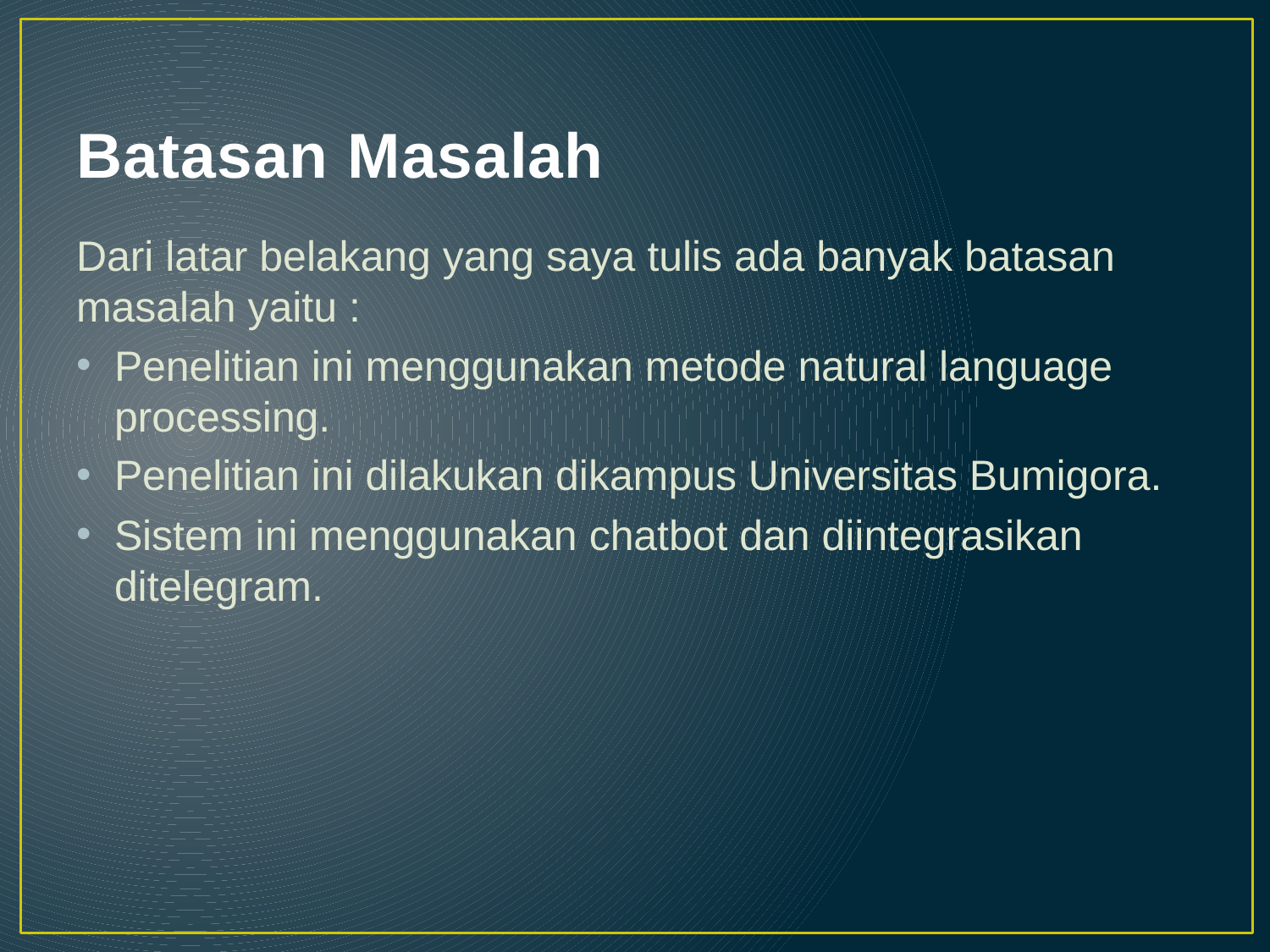

# Batasan Masalah
Dari latar belakang yang saya tulis ada banyak batasan masalah yaitu :
Penelitian ini menggunakan metode natural language processing.
Penelitian ini dilakukan dikampus Universitas Bumigora.
Sistem ini menggunakan chatbot dan diintegrasikan ditelegram.